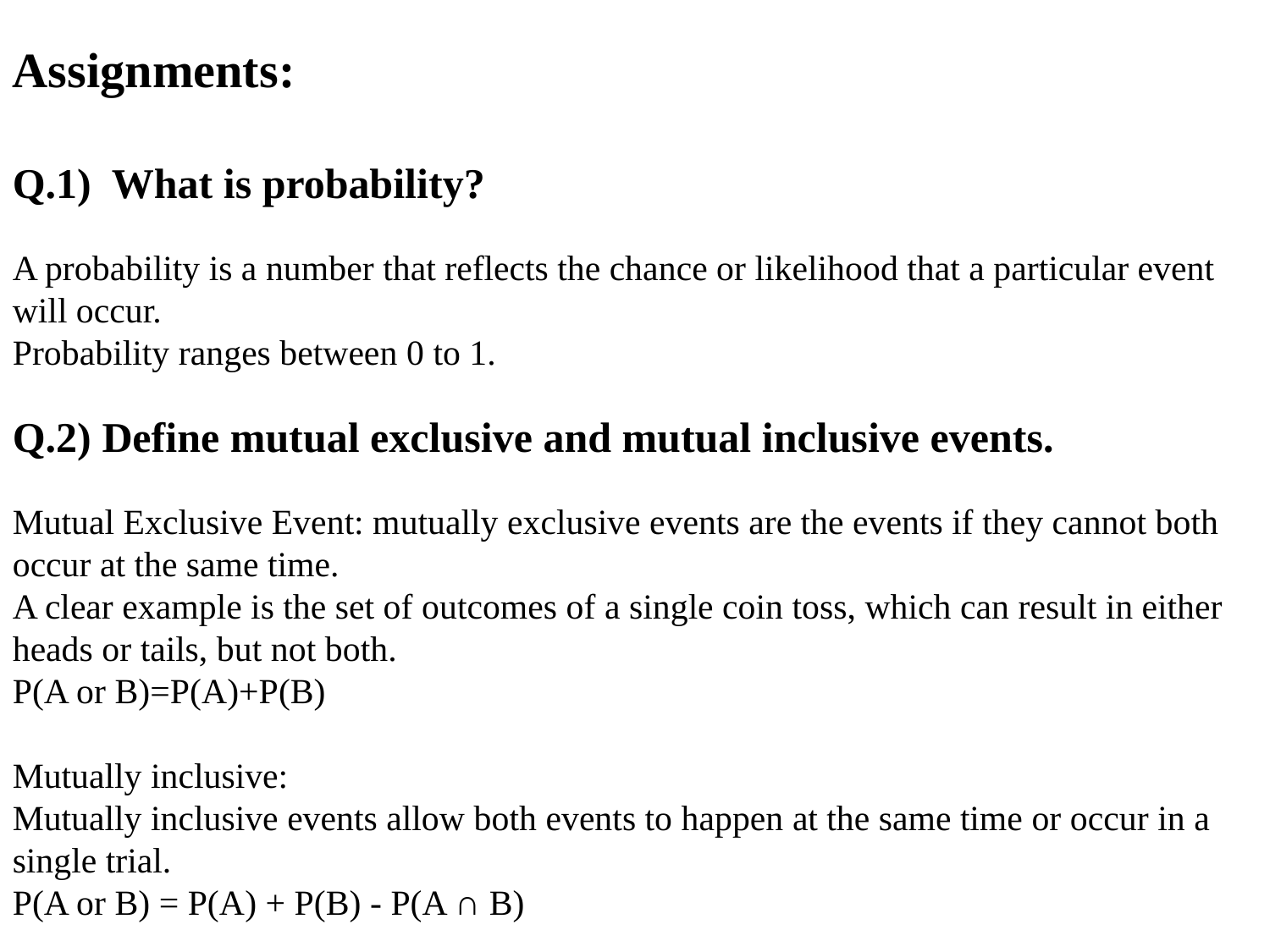

Assignments:

Q.1)  What is probability?

A probability is a number that reflects the chance or likelihood that a particular event will occur.
Probability ranges between 0 to 1.

Q.2) Define mutual exclusive and mutual inclusive events.

Mutual Exclusive Event: mutually exclusive events are the events if they cannot both occur at the same time.
A clear example is the set of outcomes of a single coin toss, which can result in either heads or tails, but not both.
P(A or B)=P(A)+P(B)

Mutually inclusive:
Mutually inclusive events allow both events to happen at the same time or occur in a single trial.
P(A or B) = P(A) + P(B) - P(A ∩ B)